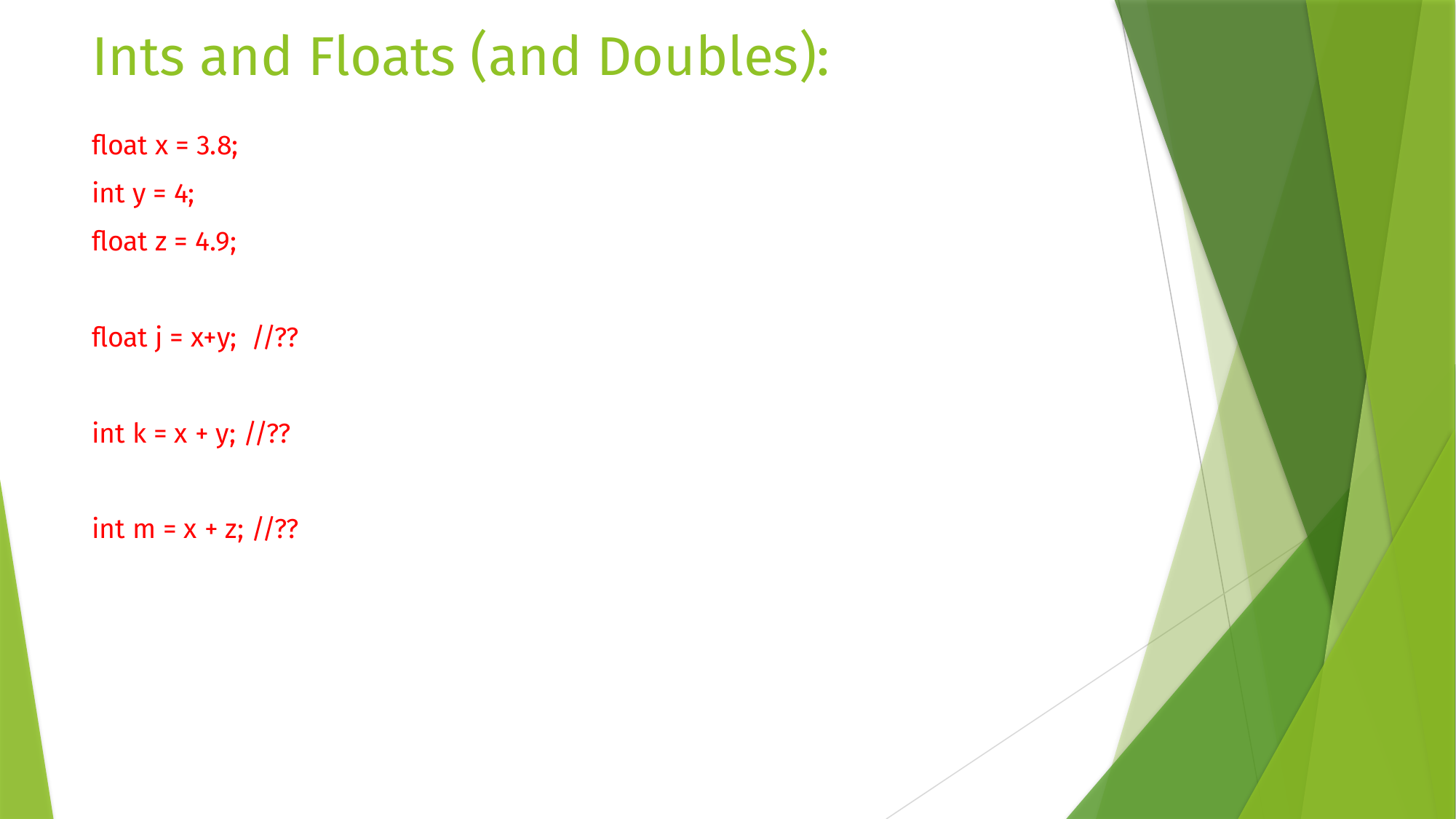

# Ints and Floats (and Doubles):
float x = 3.8;
int y = 4;
float z = 4.9;

float j = x+y;  //??

int k = x + y; //??

int m = x + z; //??